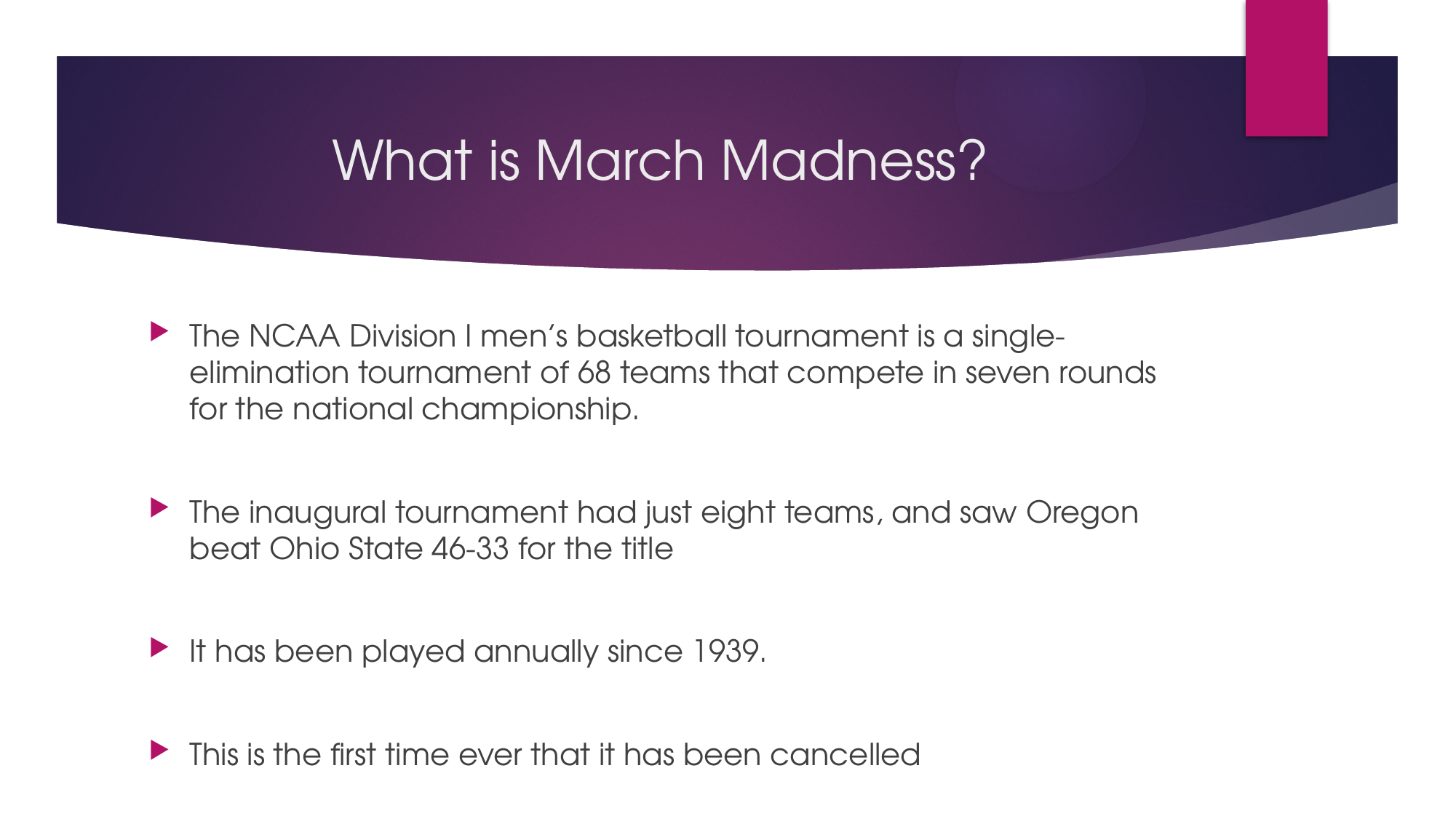

# What is March Madness?
The NCAA Division I men’s basketball tournament is a single-elimination tournament of 68 teams that compete in seven rounds for the national championship.

The inaugural tournament had just eight teams, and saw Oregon beat Ohio State 46-33 for the title

It has been played annually since 1939.

This is the first time ever that it has been cancelled